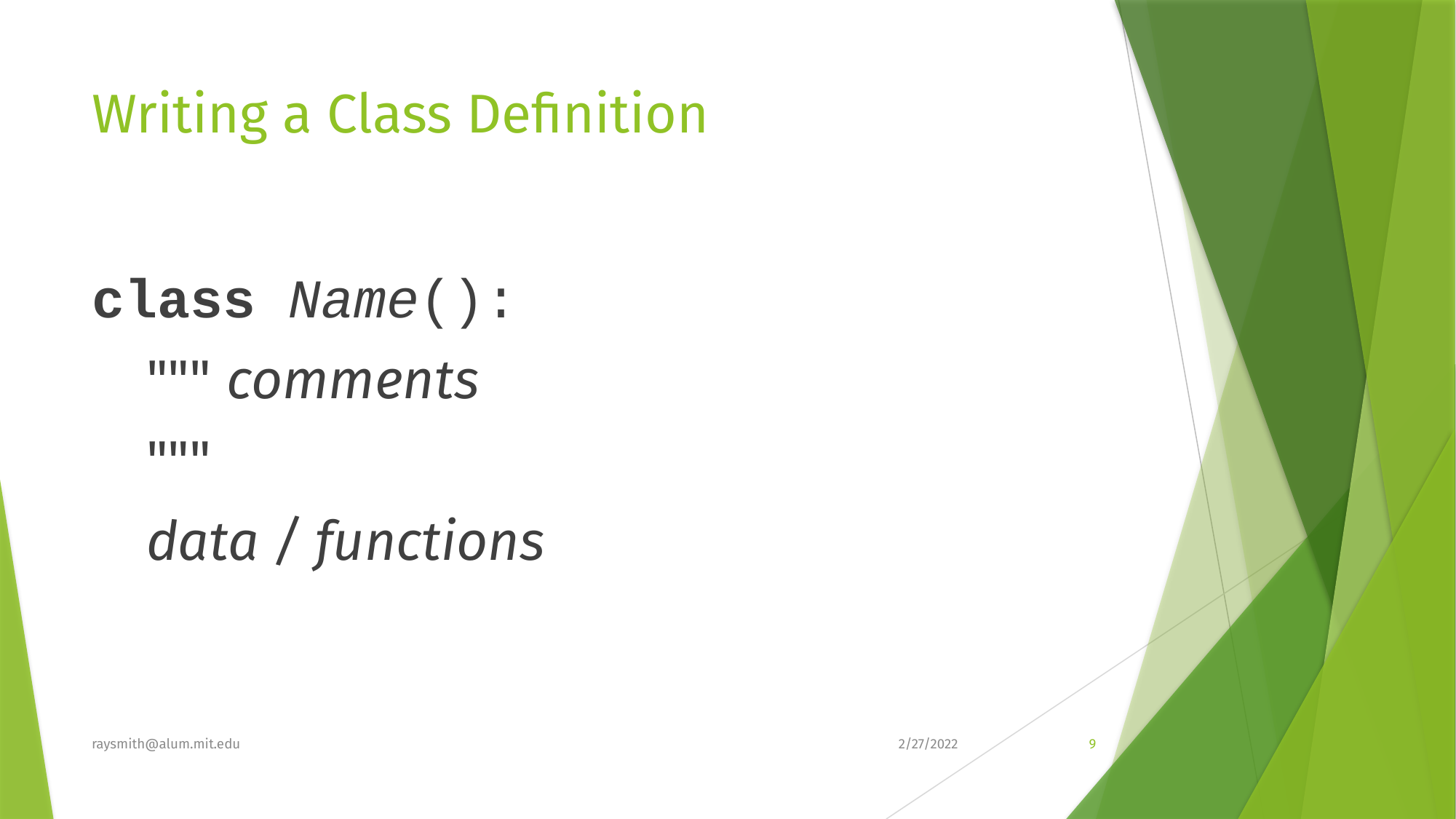

# Writing a Class Definition
class Name():
""" comments
"""
data / functions

raysmith@alum.mit.edu
2/27/2022
9